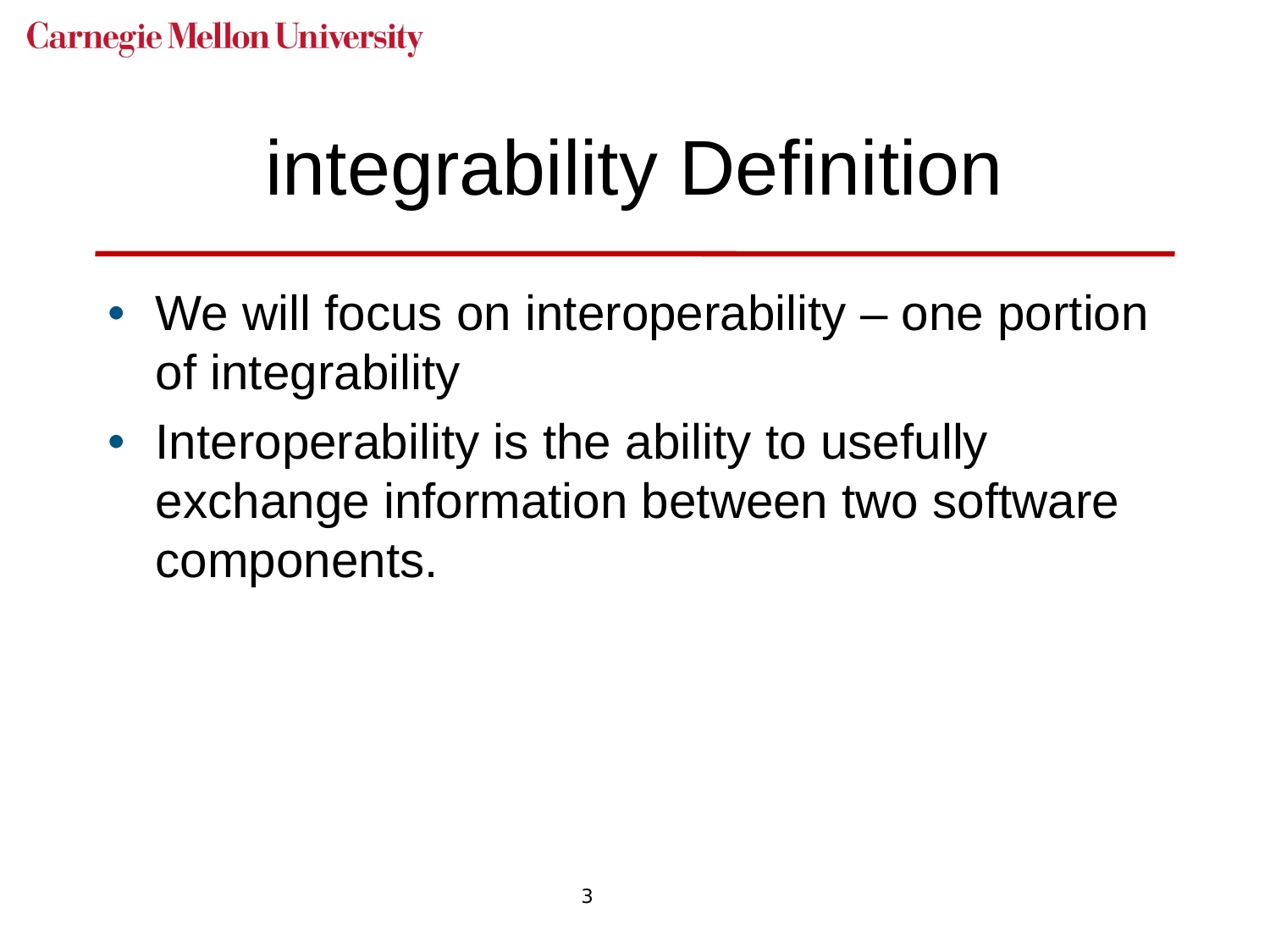

# integrability Definition
We will focus on interoperability – one portion of integrability
Interoperability is the ability to usefully exchange information between two software components.